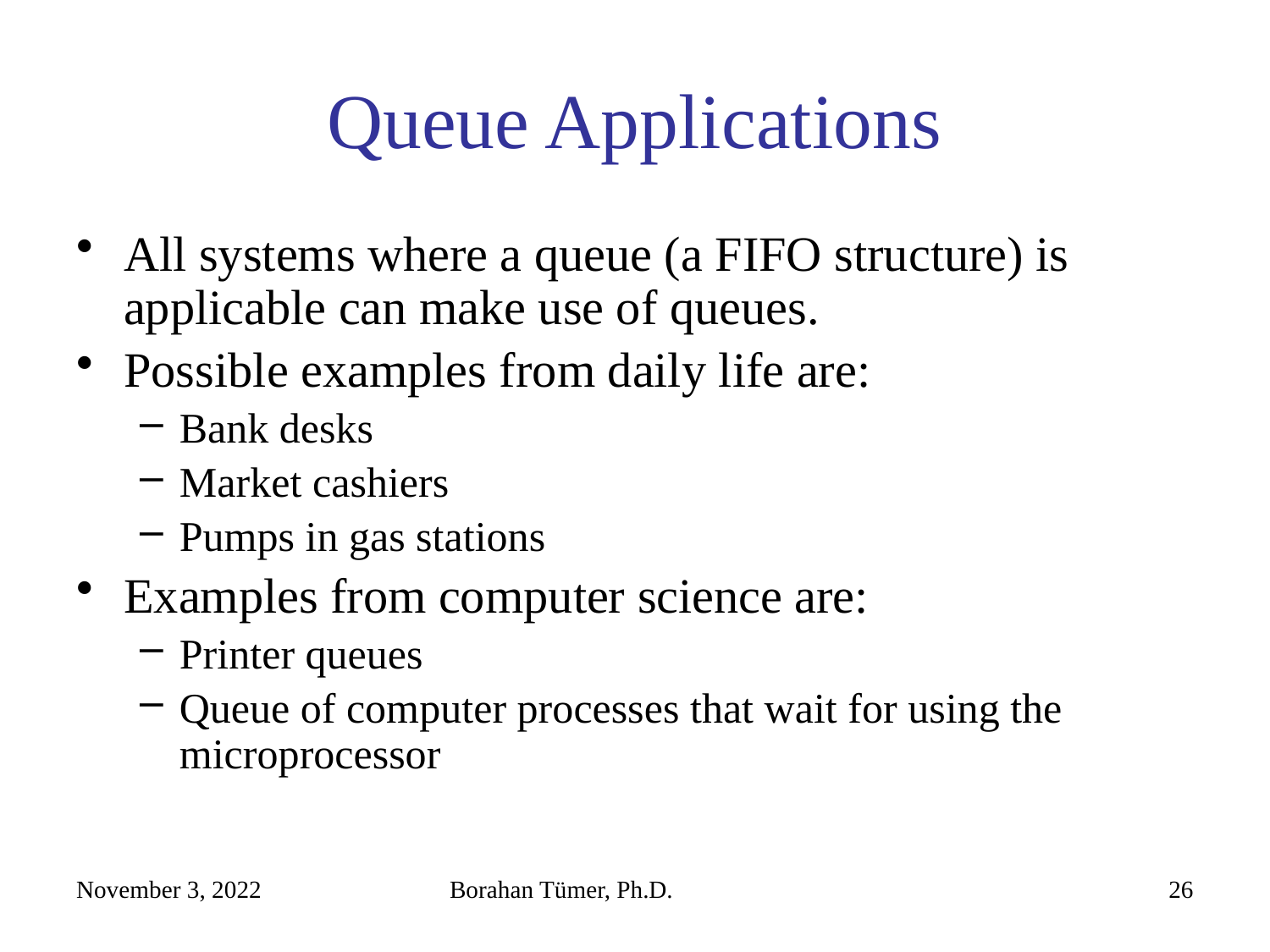

# Queue Applications
All systems where a queue (a FIFO structure) is applicable can make use of queues.
Possible examples from daily life are:
Bank desks
Market cashiers
Pumps in gas stations
Examples from computer science are:
Printer queues
Queue of computer processes that wait for using the microprocessor
November 3, 2022
Borahan Tümer, Ph.D.
26